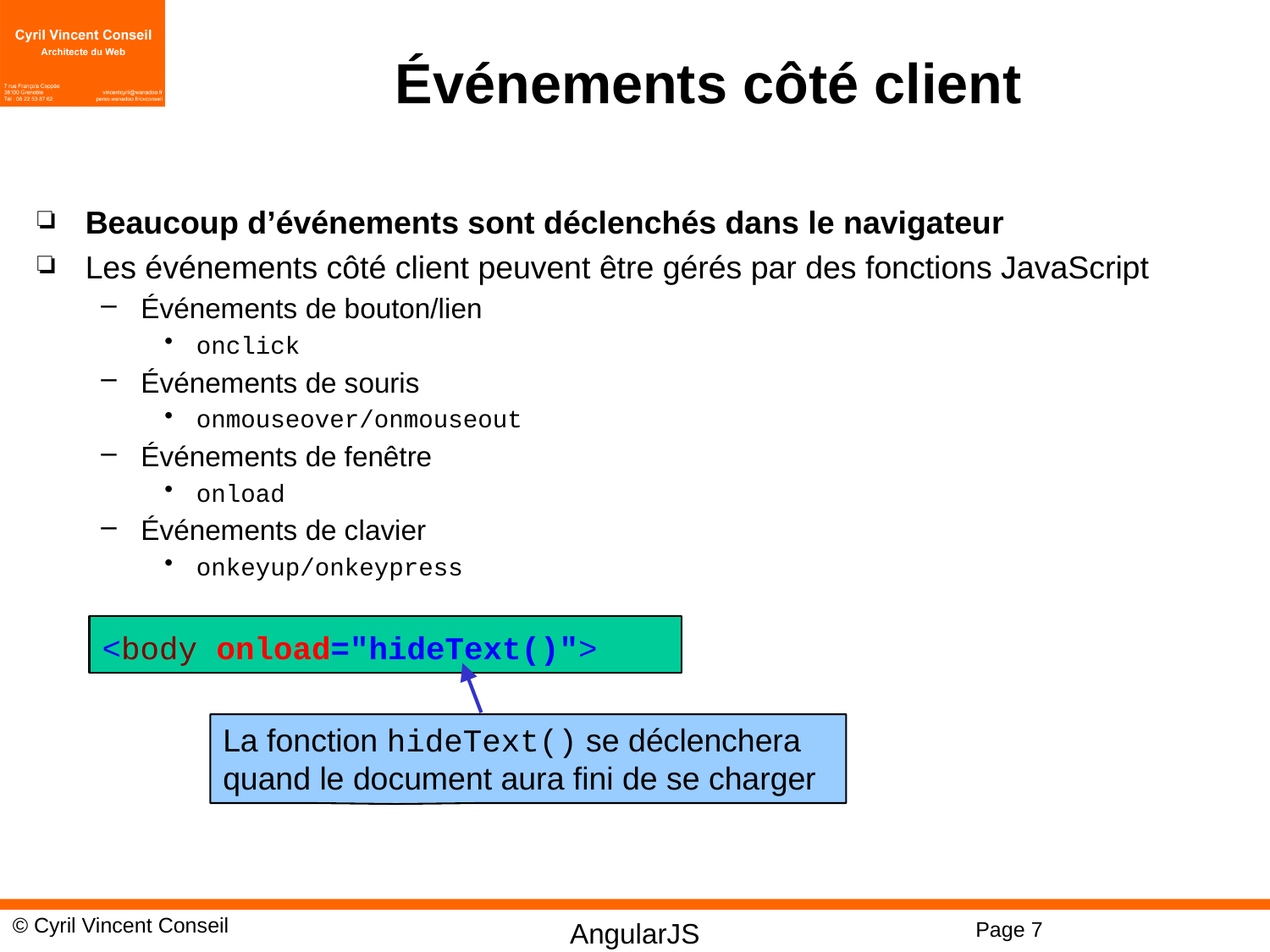

# Événements côté client
Beaucoup d’événements sont déclenchés dans le navigateur
Les événements côté client peuvent être gérés par des fonctions JavaScript
Événements de bouton/lien
onclick
Événements de souris
onmouseover/onmouseout
Événements de fenêtre
onload
Événements de clavier
onkeyup/onkeypress

<body onload="hideText()">
La fonction hideText() se déclenchera quand le document aura fini de se charger